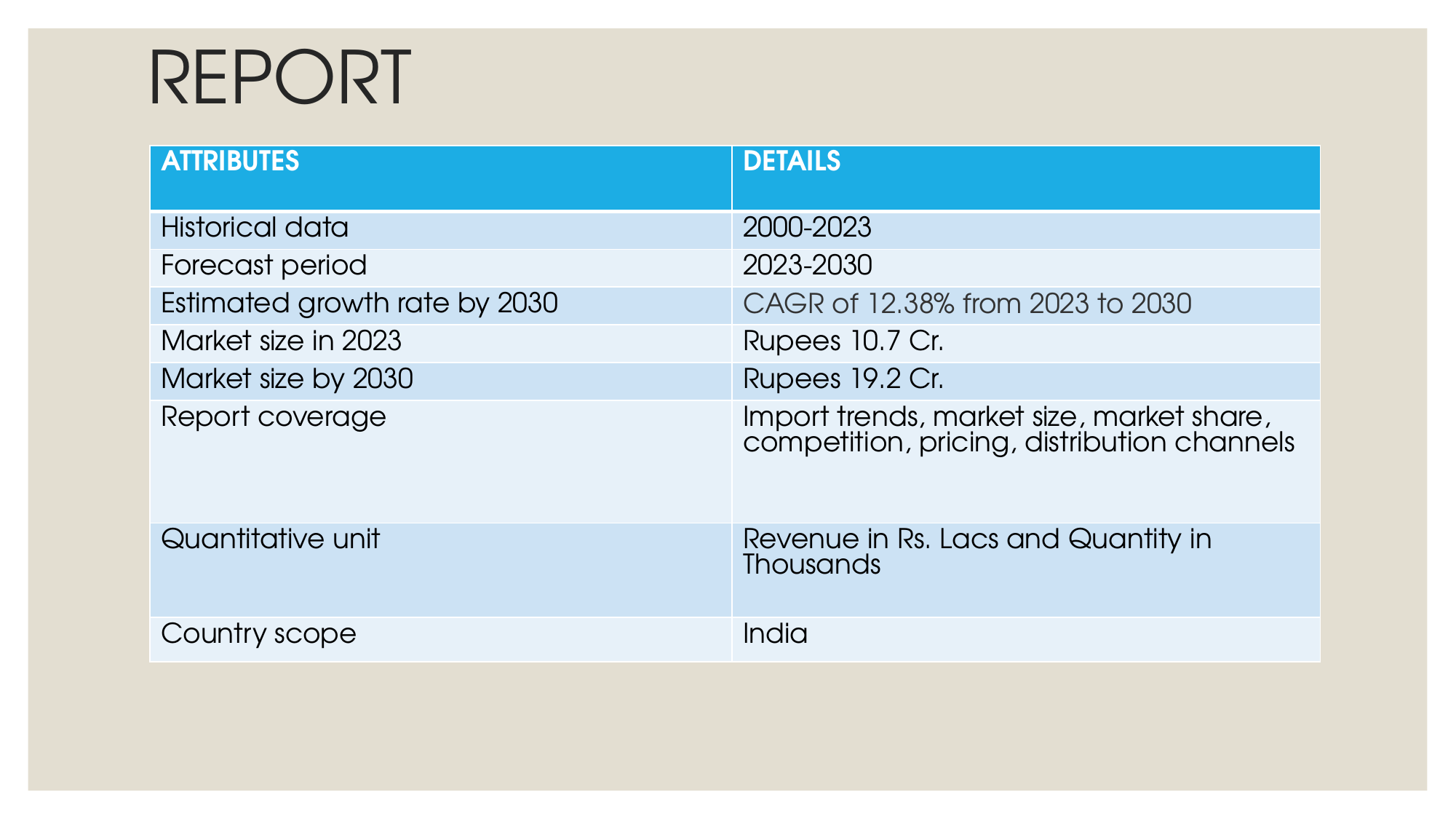

REPORT
| ATTRIBUTES | DETAILS |
| --- | --- |
| Historical data | 2000-2023 |
| Forecast period | 2023-2030 |
| Estimated growth rate by 2030 | CAGR of 12.38% from 2023 to 2030 |
| Market size in 2023 | Rupees 10.7 Cr. |
| Market size by 2030 | Rupees 19.2 Cr. |
| Report coverage | Import trends, market size, market share, competition, pricing, distribution channels |
| Quantitative unit | Revenue in Rs. Lacs and Quantity in Thousands |
| Country scope | India |